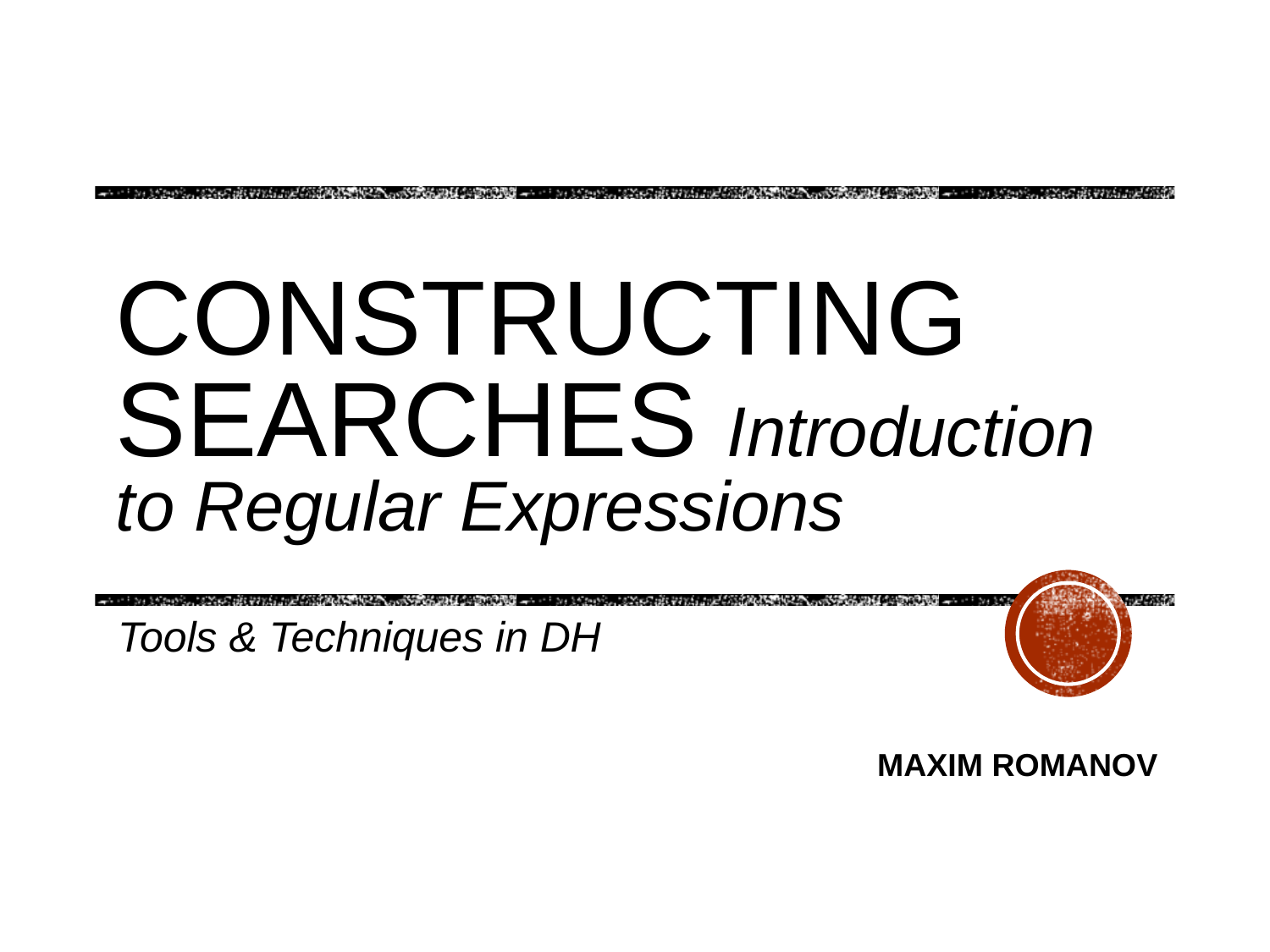

# Constructing searches Introduction to Regular Expressions
Tools & Techniques in DH

Maxim Romanov